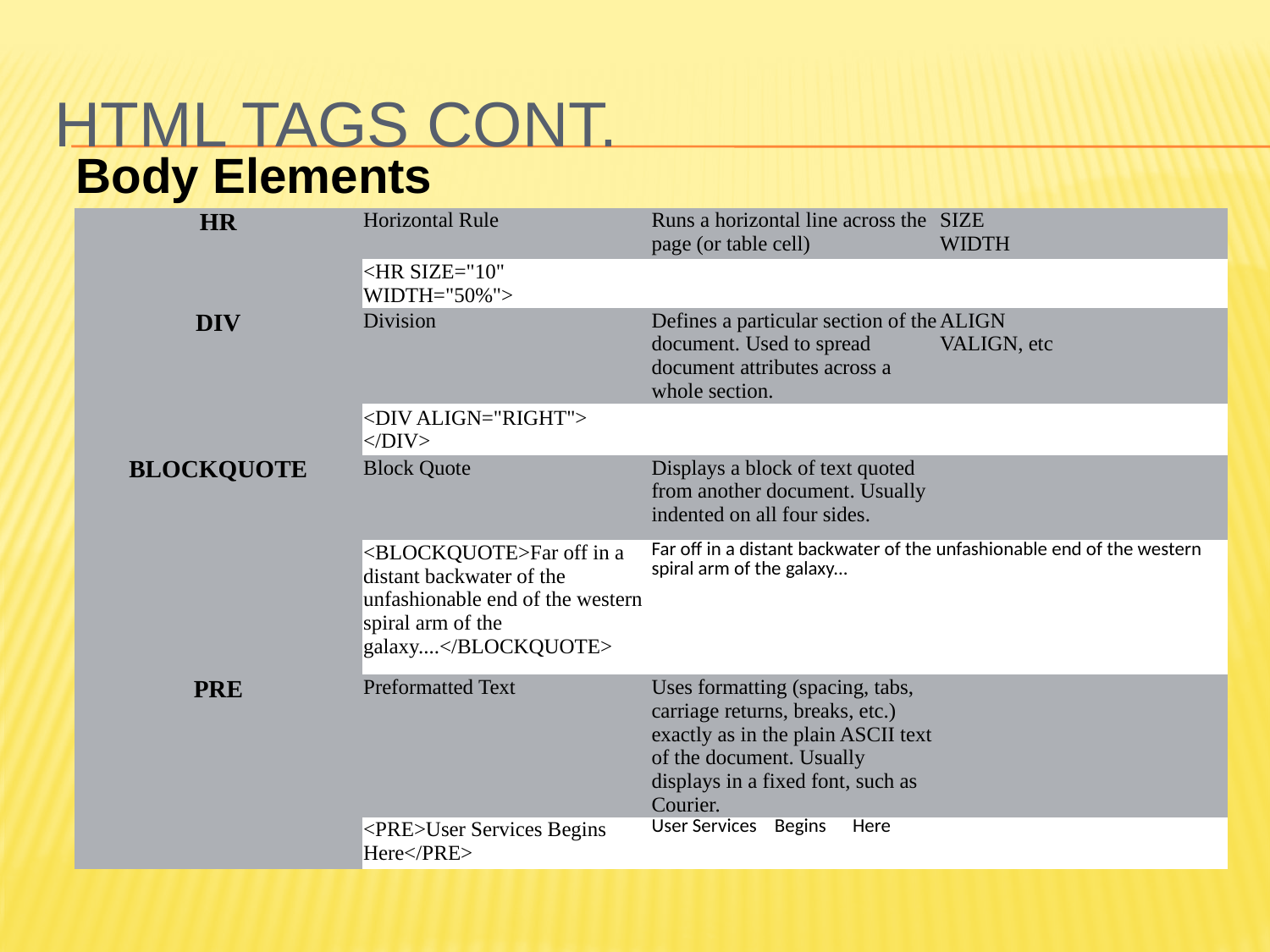

# HTML Tags cont.
Body Elements

| HR | Horizontal Rule | Runs a horizontal line across the page (or table cell) | SIZE  WIDTH |
| --- | --- | --- | --- |
|  | <HR SIZE="10" WIDTH="50%"> |  |  |
| DIV | Division | Defines a particular section of the document. Used to spread document attributes across a whole section. | ALIGN  VALIGN, etc |
|  | <DIV ALIGN="RIGHT">  </DIV> |  |  |
| BLOCKQUOTE | Block Quote | Displays a block of text quoted from another document. Usually indented on all four sides. |  |
|  | <BLOCKQUOTE>Far off in a distant backwater of the unfashionable end of the western spiral arm of the galaxy....</BLOCKQUOTE> | Far off in a distant backwater of the unfashionable end of the western spiral arm of the galaxy... |  |
| PRE | Preformatted Text | Uses formatting (spacing, tabs, carriage returns, breaks, etc.) exactly as in the plain ASCII text of the document. Usually displays in a fixed font, such as Courier. |  |
|  | <PRE>User Services Begins  Here</PRE> | User Services Begins Here |  |